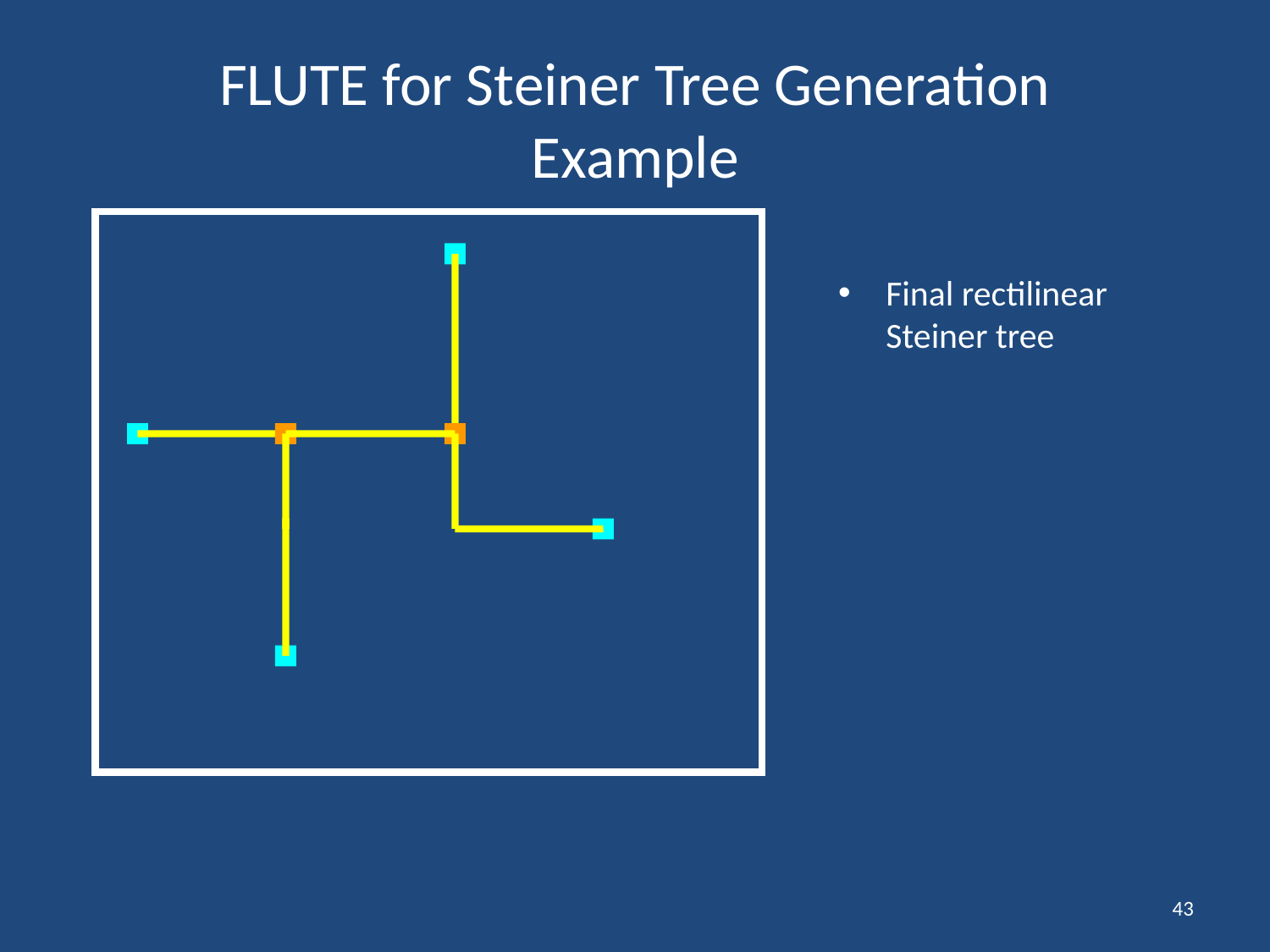

# FLUTE for Steiner Tree Generation Example

Final rectilinear Steiner tree

43